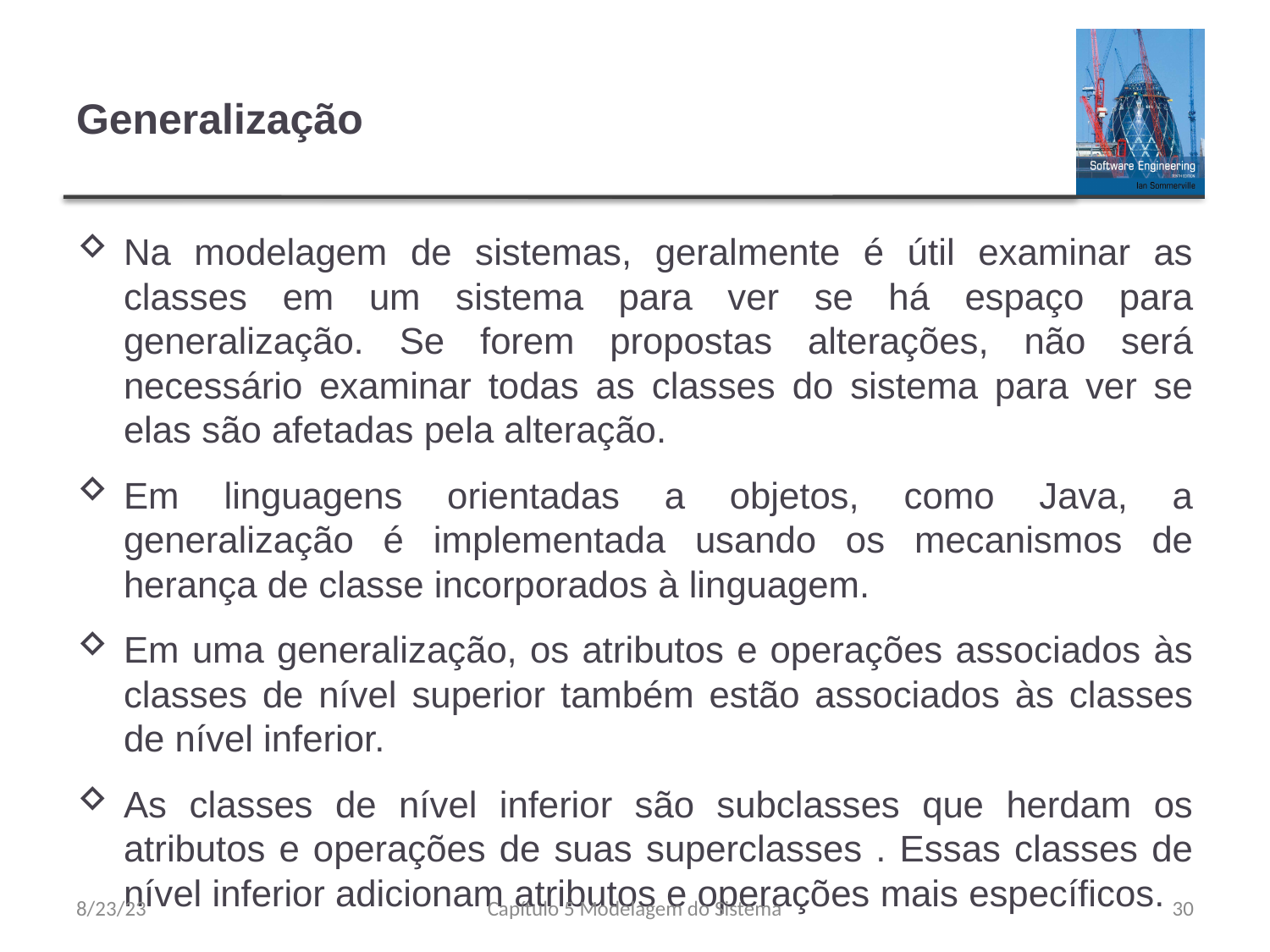

# Generalização
Na modelagem de sistemas, geralmente é útil examinar as classes em um sistema para ver se há espaço para generalização. Se forem propostas alterações, não será necessário examinar todas as classes do sistema para ver se elas são afetadas pela alteração.
Em linguagens orientadas a objetos, como Java, a generalização é implementada usando os mecanismos de herança de classe incorporados à linguagem.
Em uma generalização, os atributos e operações associados às classes de nível superior também estão associados às classes de nível inferior.
As classes de nível inferior são subclasses que herdam os atributos e operações de suas superclasses . Essas classes de nível inferior adicionam atributos e operações mais específicos.
8/23/23
Capítulo 5 Modelagem do Sistema
30